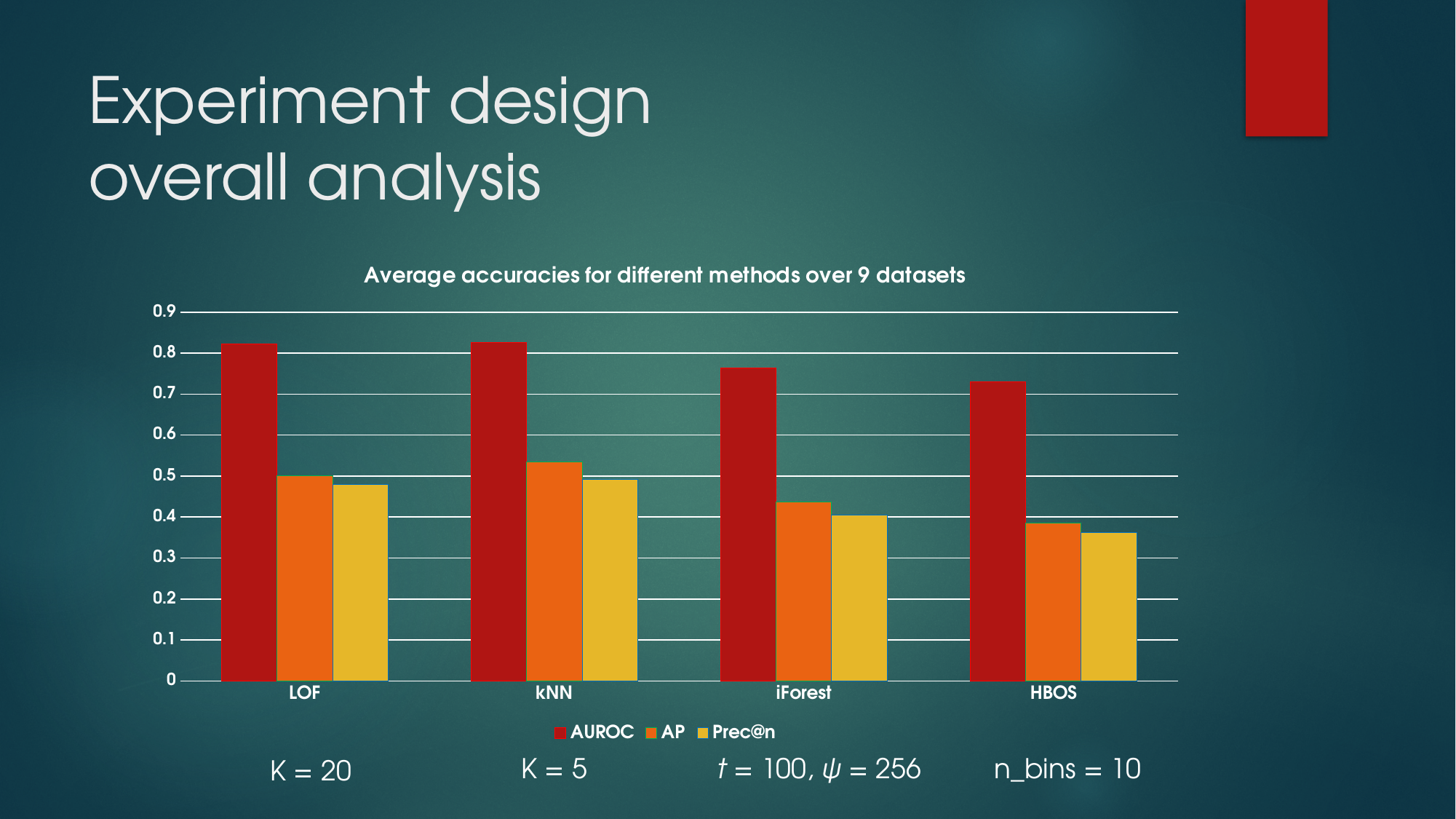

# Experiment design overall analysis

### Chart: Average accuracies for different methods over 9 datasets

| Category | AUROC | AP | Prec@n |
|---|---|---|---|
| LOF | 0.8214999999999999 | 0.5005999999999999 | 0.4792111111111111 |
| kNN | 0.8265444444444445 | 0.5348999999999999 | 0.4911888888888889 |
| iForest | 0.7639222222222222 | 0.43631111111111115 | 0.4042555555555556 |
| HBOS | 0.7300111111111112 | 0.38457777777777774 | 0.3626555555555556 |
K = 5
t = 100, ψ = 256
n_bins = 10
K = 20